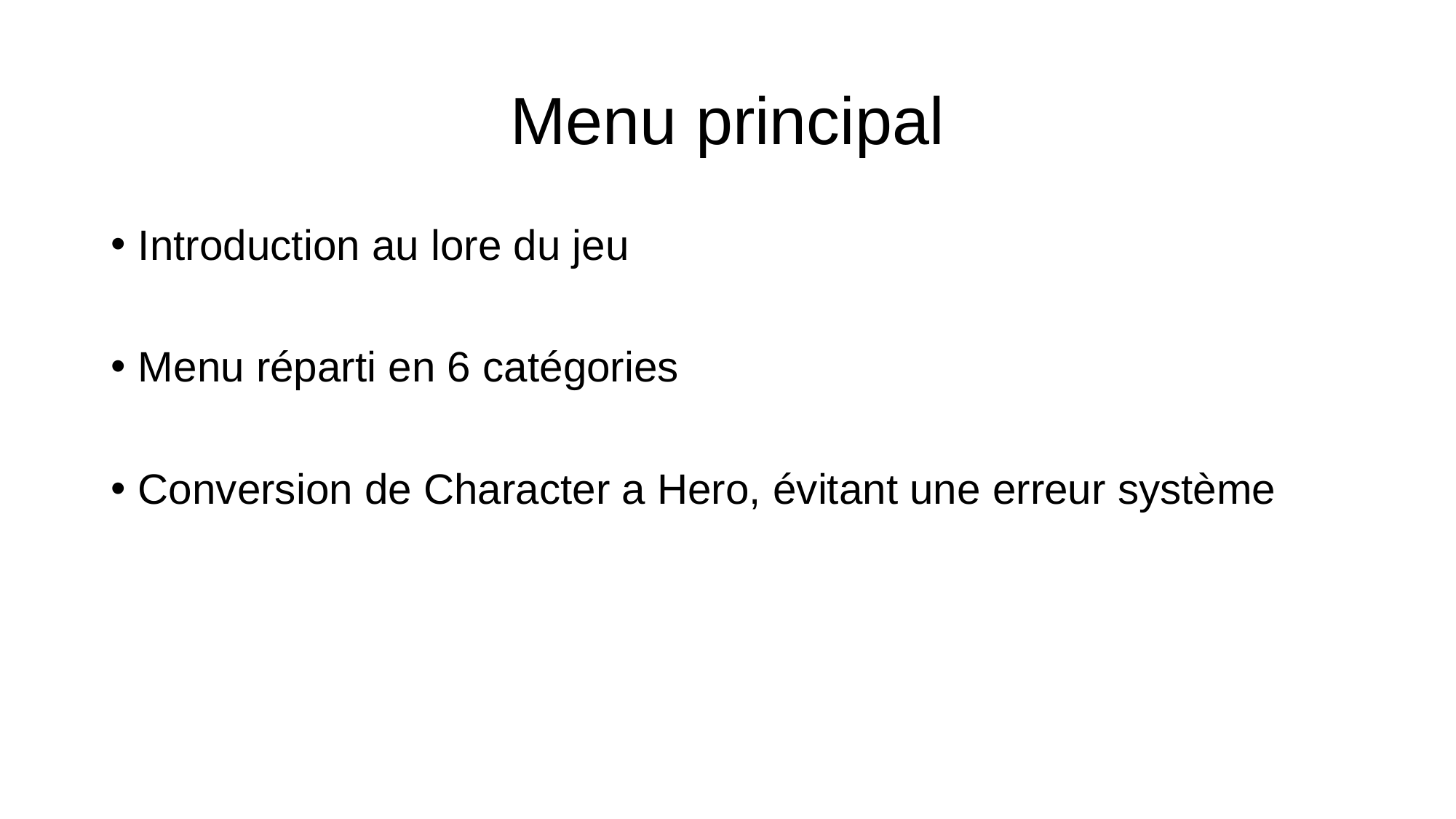

# Menu principal
Introduction au lore du jeu

Menu réparti en 6 catégories

Conversion de Character a Hero, évitant une erreur système